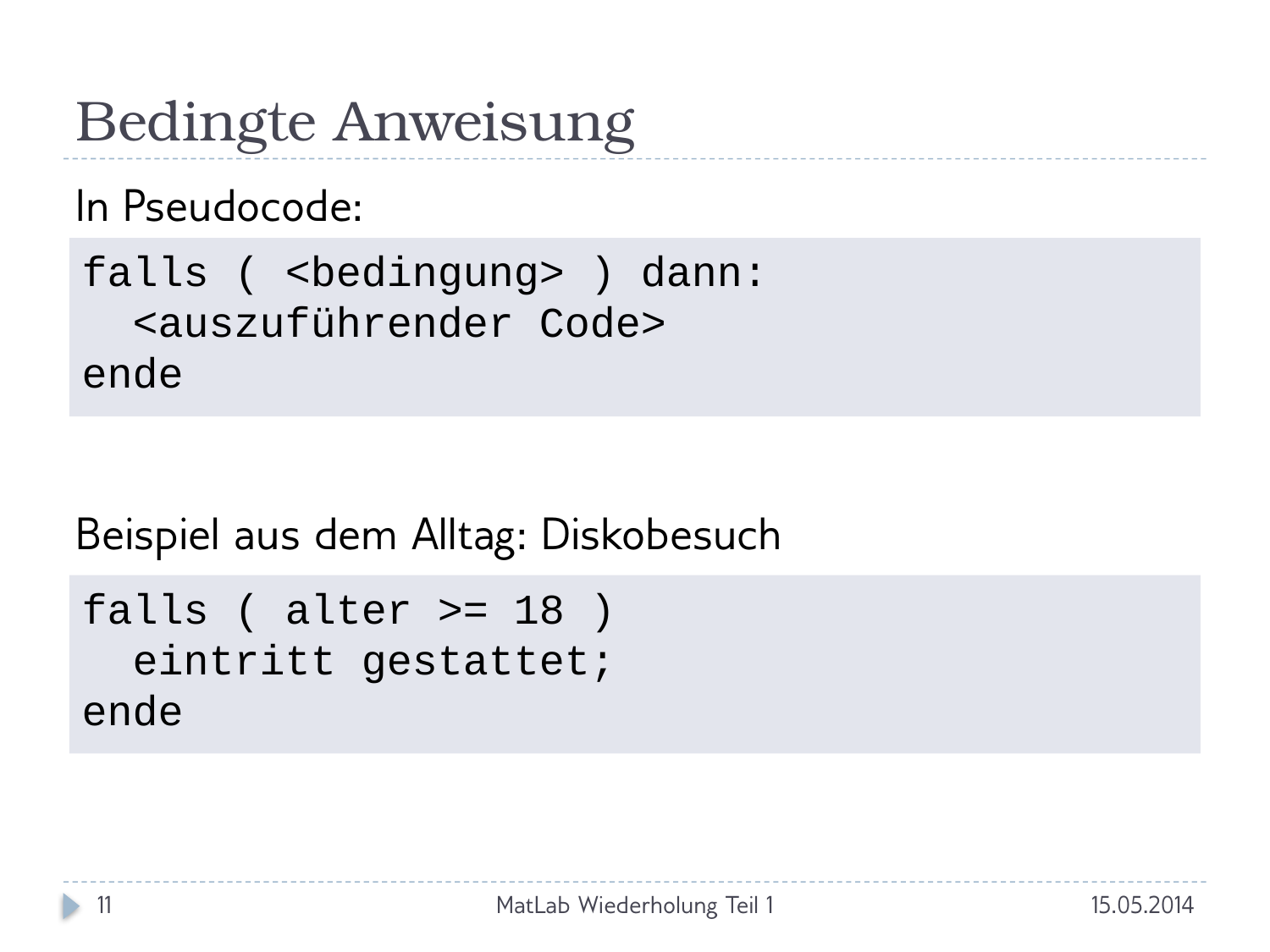

# Bedingte Anweisung
In Pseudocode:

Beispiel aus dem Alltag: Diskobesuch

falls ( <bedingung> ) dann:
  <auszuführender Code>
ende
falls ( alter >= 18 )
  eintritt gestattet;
ende
11
MatLab Wiederholung Teil 1
15.05.2014